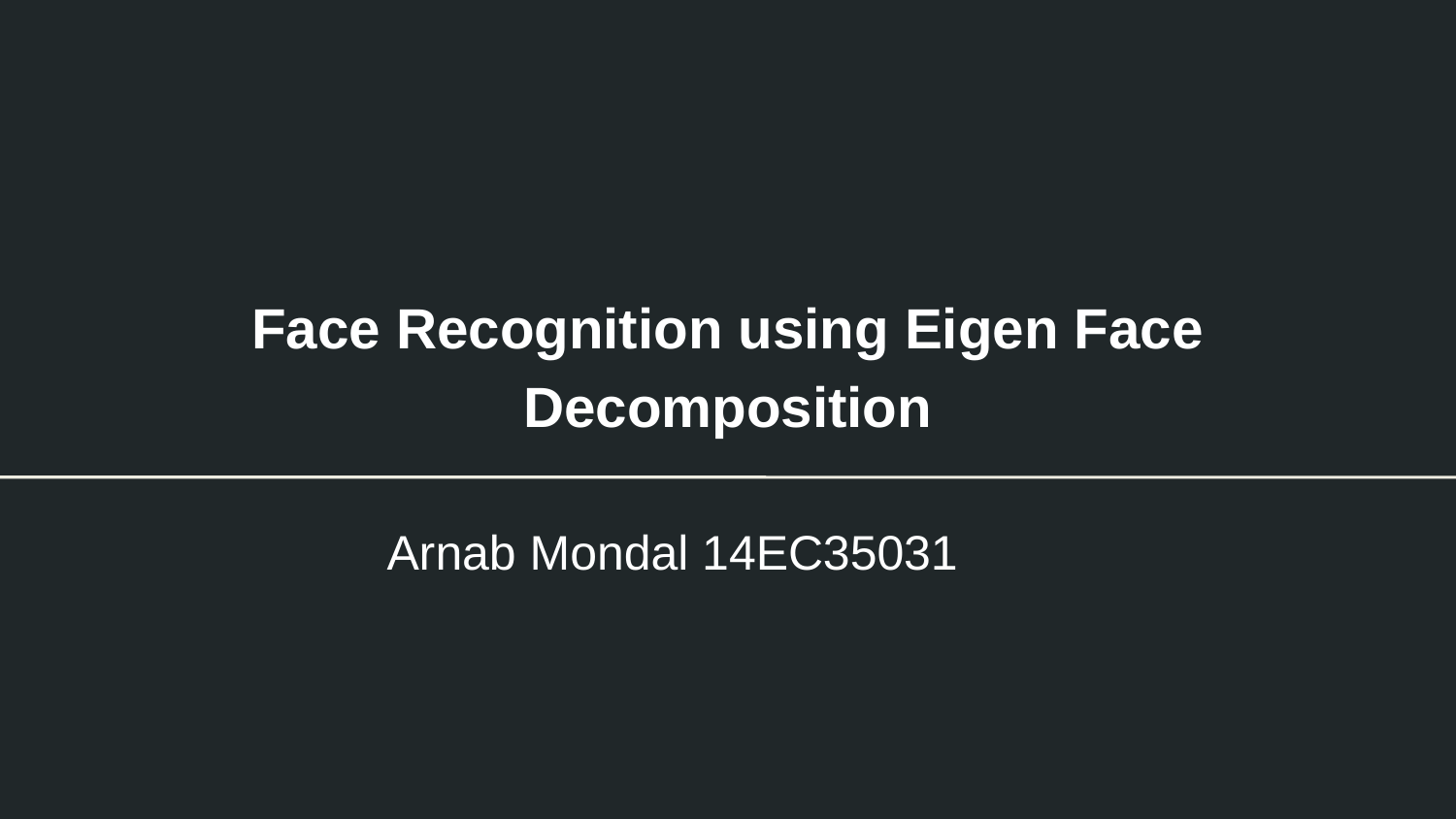

Face Recognition using Eigen Face Decomposition
                  	Arnab Mondal 14EC35031